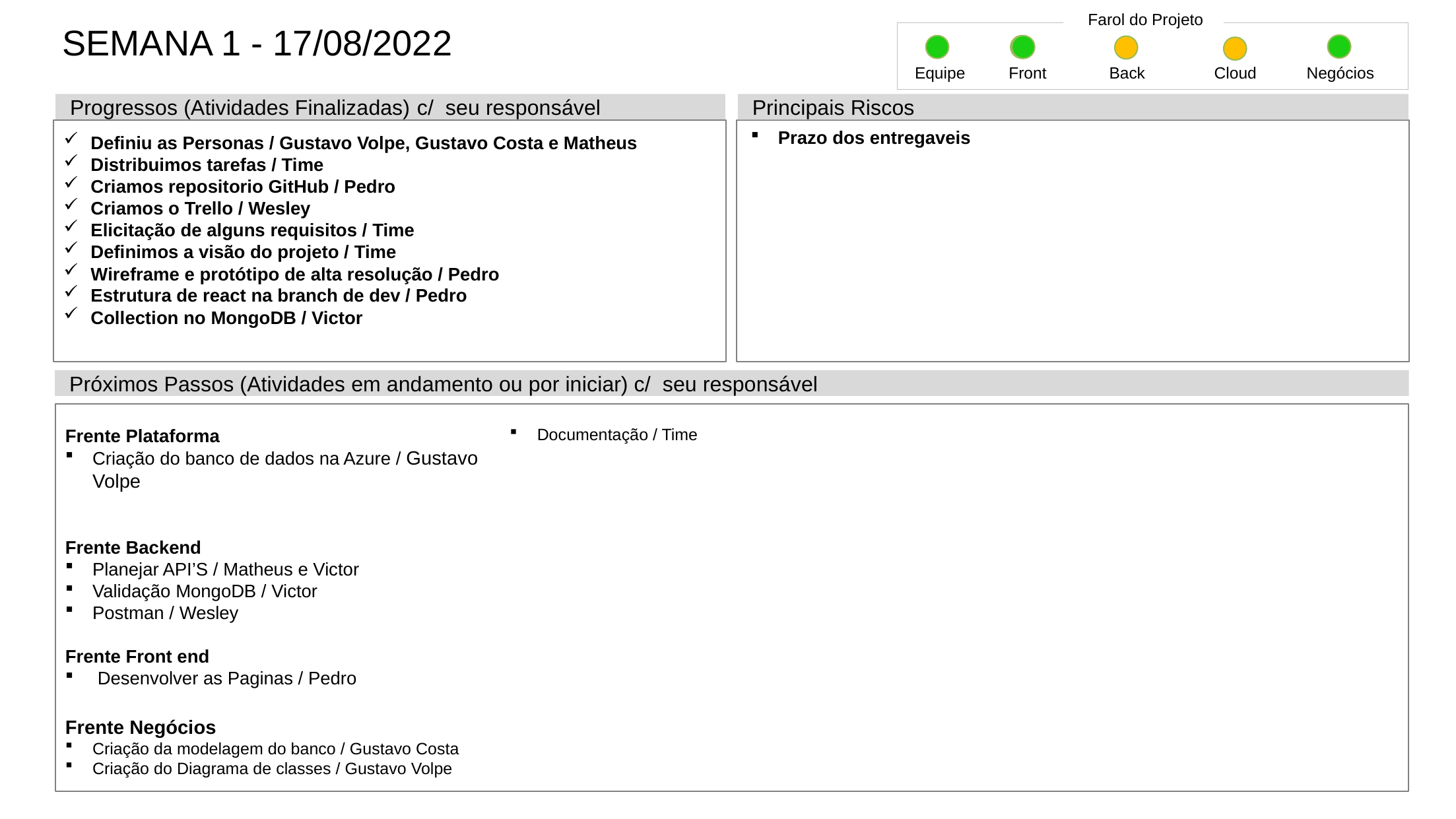

Farol do Projeto
# SEMANA 1 - 17/08/2022

Equipe
Front
Back
Cloud
Negócios
Progressos (Atividades Finalizadas) c/  seu responsável
Principais Riscos
Definiu as Personas / Gustavo Volpe, Gustavo Costa e Matheus
Distribuimos tarefas / Time
Criamos repositorio GitHub / Pedro
Criamos o Trello / Wesley
Elicitação de alguns requisitos / Time
Definimos a visão do projeto / Time
Wireframe e protótipo de alta resolução / Pedro
Estrutura de react na branch de dev / Pedro
Collection no MongoDB / Victor

Prazo dos entregaveis
Próximos Passos (Atividades em andamento ou por iniciar) c/  seu responsável
Frente Plataforma
Criação do banco de dados na Azure / Gustavo Volpe

Frente Backend
Planejar API’S / Matheus e Victor
Validação MongoDB / Victor
Postman / Wesley

Frente Front end
 Desenvolver as Paginas / Pedro

Frente Negócios
Criação da modelagem do banco / Gustavo Costa
Criação do Diagrama de classes / Gustavo Volpe
Documentação / Time